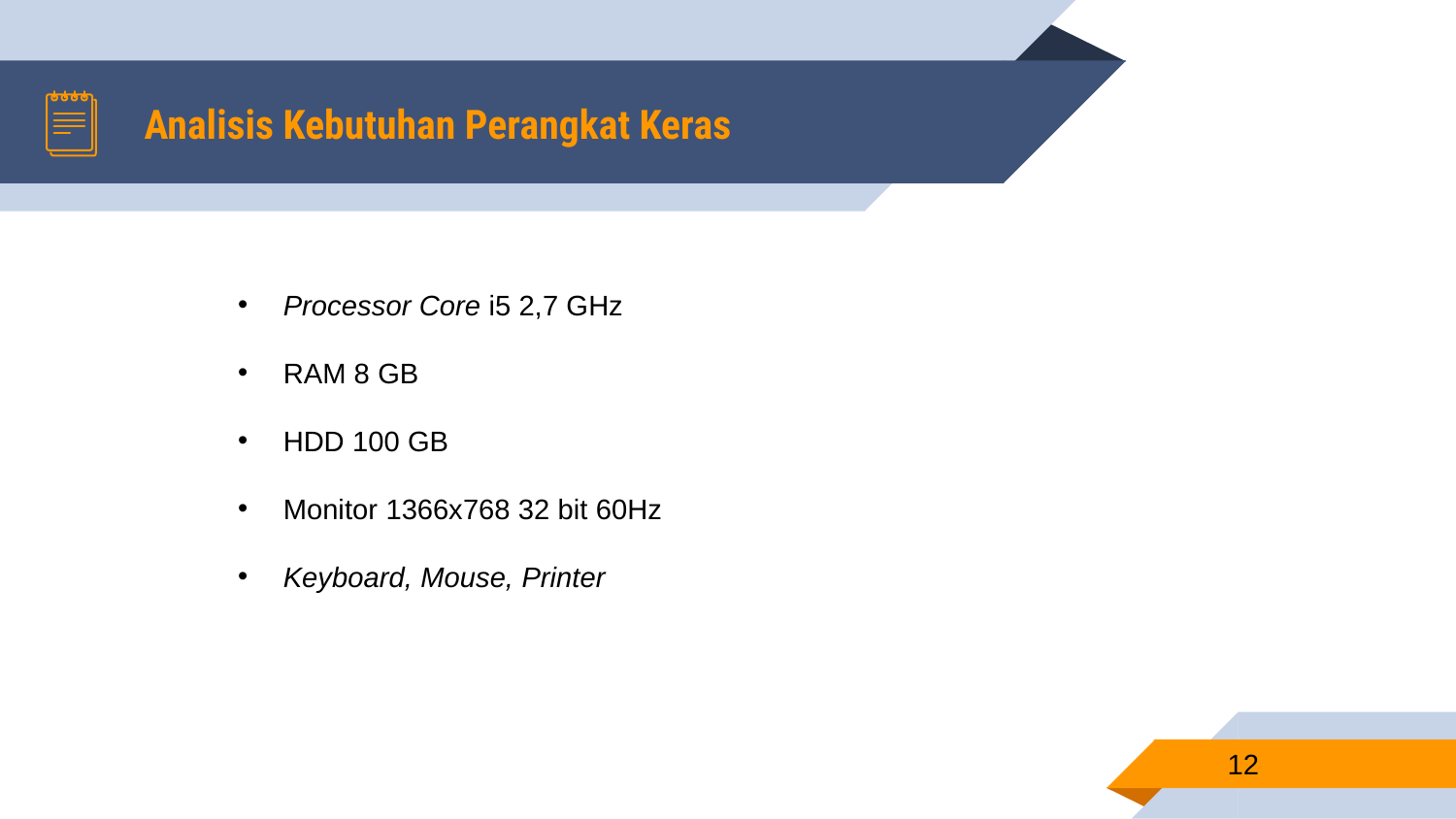

# Analisis Kebutuhan Perangkat Keras

Processor Core i5 2,7 GHz
RAM 8 GB
HDD 100 GB
Monitor 1366x768 32 bit 60Hz
Keyboard, Mouse, Printer
12